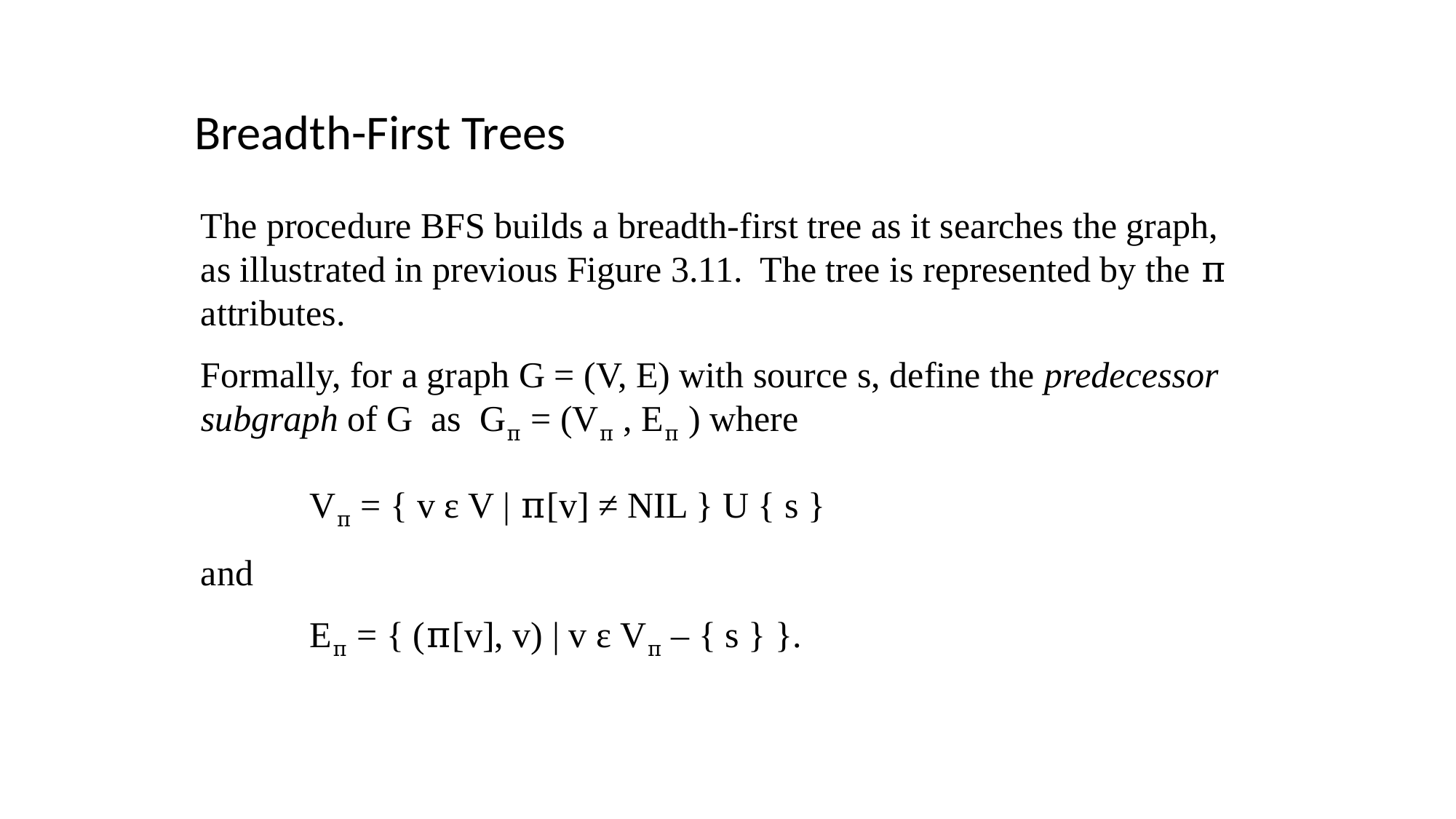

Breadth-First Trees
The procedure BFS builds a breadth-first tree as it searches the graph, as illustrated in previous Figure 3.11.  The tree is represented by the π attributes.
Formally, for a graph G = (V, E) with source s, define the predecessor subgraph of G  as  Gπ = (Vπ , Eπ ) where
  	Vπ = { v ε V | π[v] ≠ NIL } U { s }
and
 	Eπ = { (π[v], v) | v ε Vπ – { s } }.